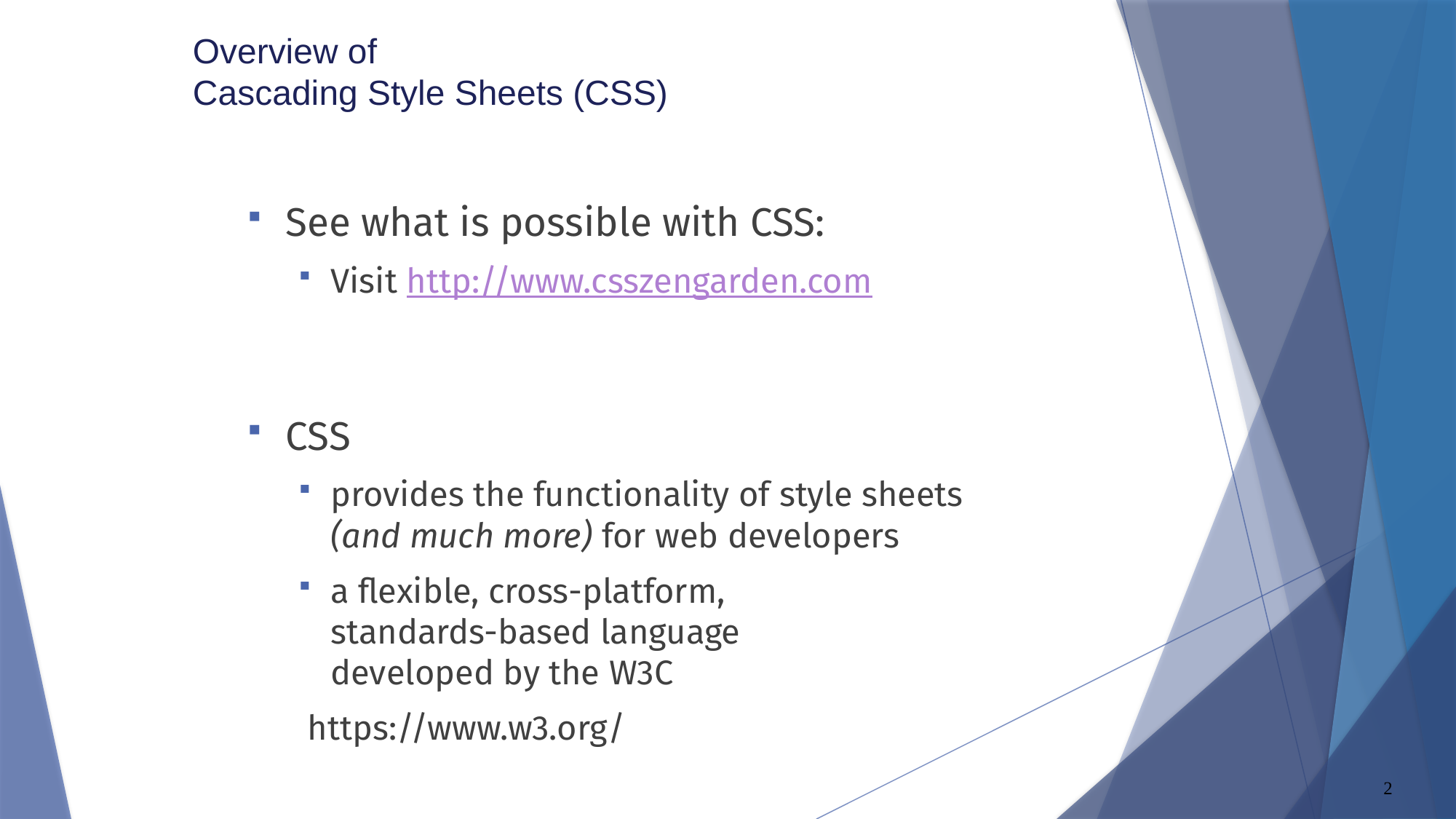

# Overview of Cascading Style Sheets (CSS)
See what is possible with CSS:
Visit http://www.csszengarden.com

CSS
provides the functionality of style sheets
(and much more) for web developers
a flexible, cross-platform,
standards-based language
developed by the W3C
 https://www.w3.org/
2